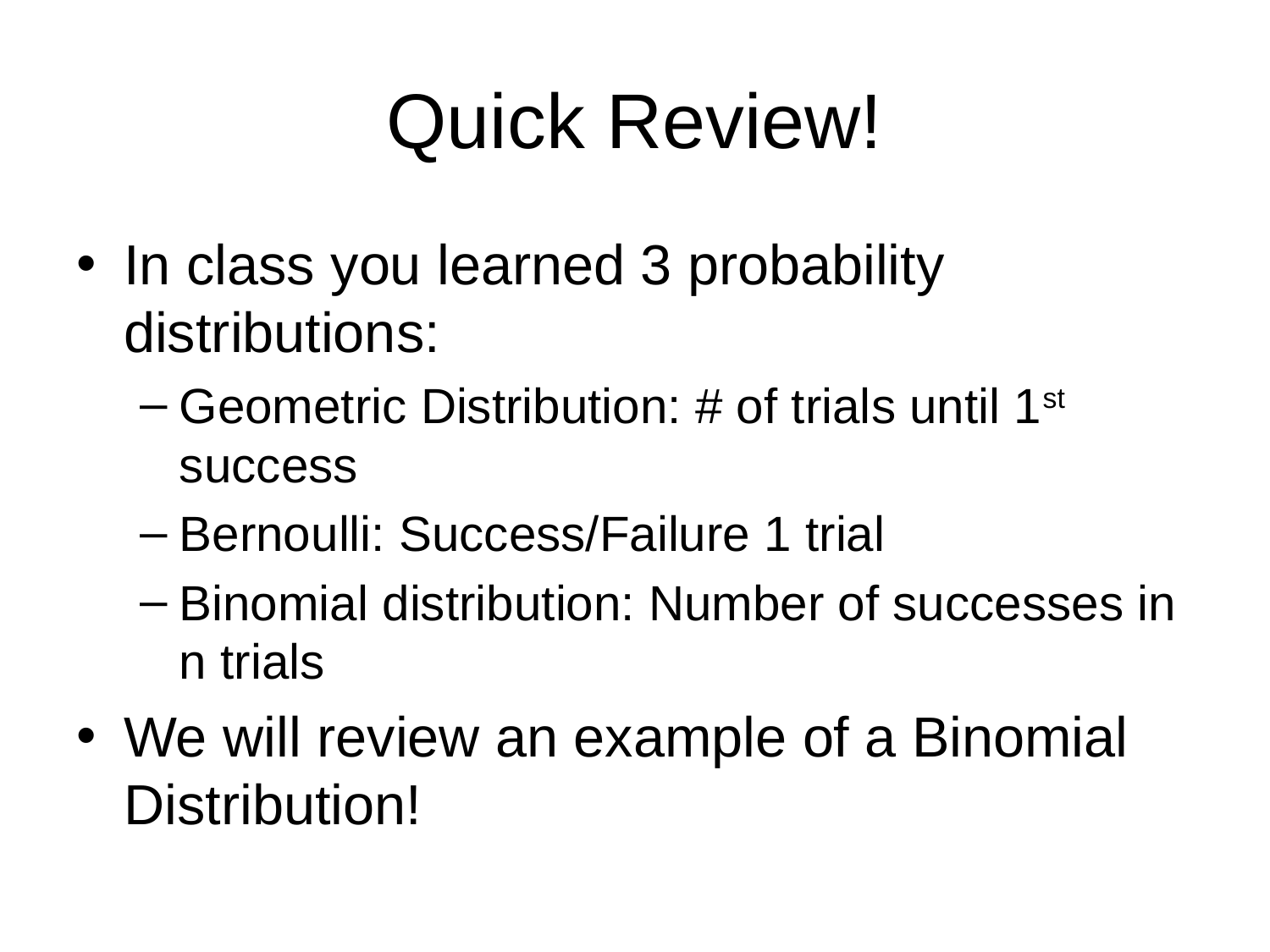

# Quick Review!
In class you learned 3 probability distributions:
Geometric Distribution: # of trials until 1st success
Bernoulli: Success/Failure 1 trial
Binomial distribution: Number of successes in n trials
We will review an example of a Binomial Distribution!